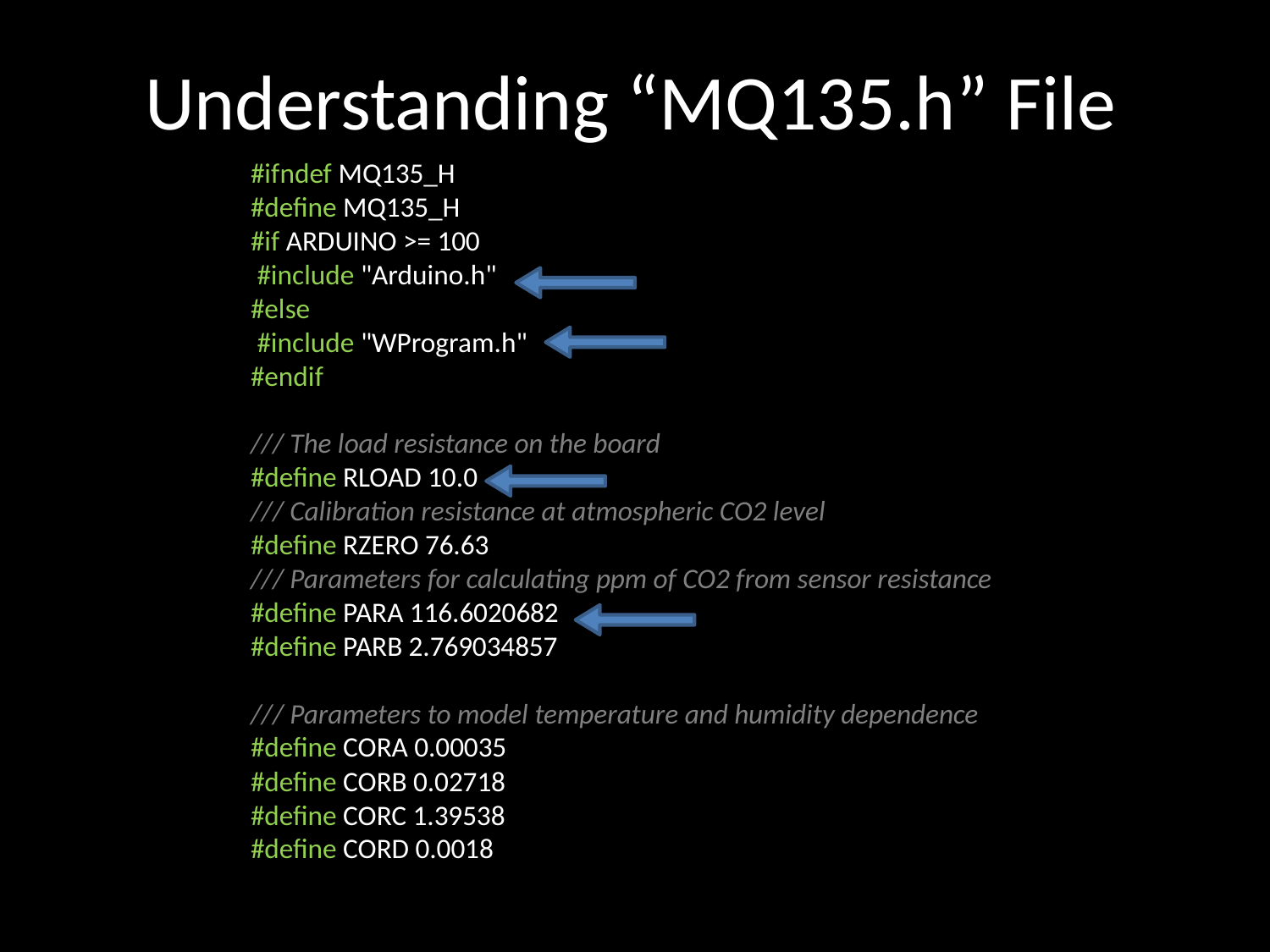

# Understanding “MQ135.h” File
#ifndef MQ135_H
#define MQ135_H
#if ARDUINO >= 100
 #include "Arduino.h"
#else
 #include "WProgram.h"
#endif

/// The load resistance on the board
#define RLOAD 10.0
/// Calibration resistance at atmospheric CO2 level
#define RZERO 76.63
/// Parameters for calculating ppm of CO2 from sensor resistance
#define PARA 116.6020682
#define PARB 2.769034857

/// Parameters to model temperature and humidity dependence
#define CORA 0.00035
#define CORB 0.02718
#define CORC 1.39538
#define CORD 0.0018